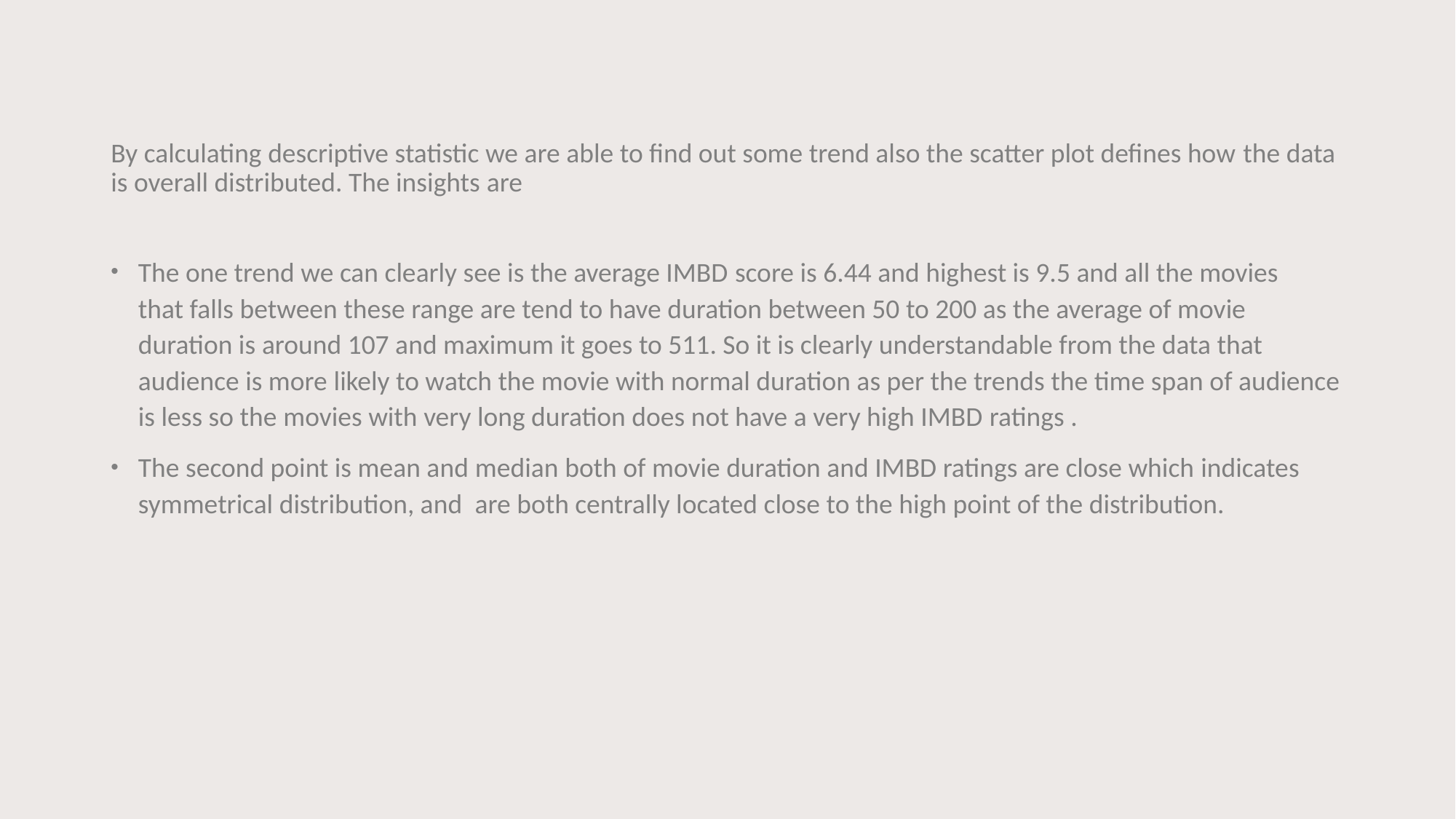

# By calculating descriptive statistic we are able to find out some trend also the scatter plot defines how the data is overall distributed. The insights are
The one trend we can clearly see is the average IMBD score is 6.44 and highest is 9.5 and all the movies that falls between these range are tend to have duration between 50 to 200 as the average of movie duration is around 107 and maximum it goes to 511. So it is clearly understandable from the data that audience is more likely to watch the movie with normal duration as per the trends the time span of audience is less so the movies with very long duration does not have a very high IMBD ratings .
The second point is mean and median both of movie duration and IMBD ratings are close which indicates    symmetrical distribution, and  are both centrally located close to the high point of the distribution.